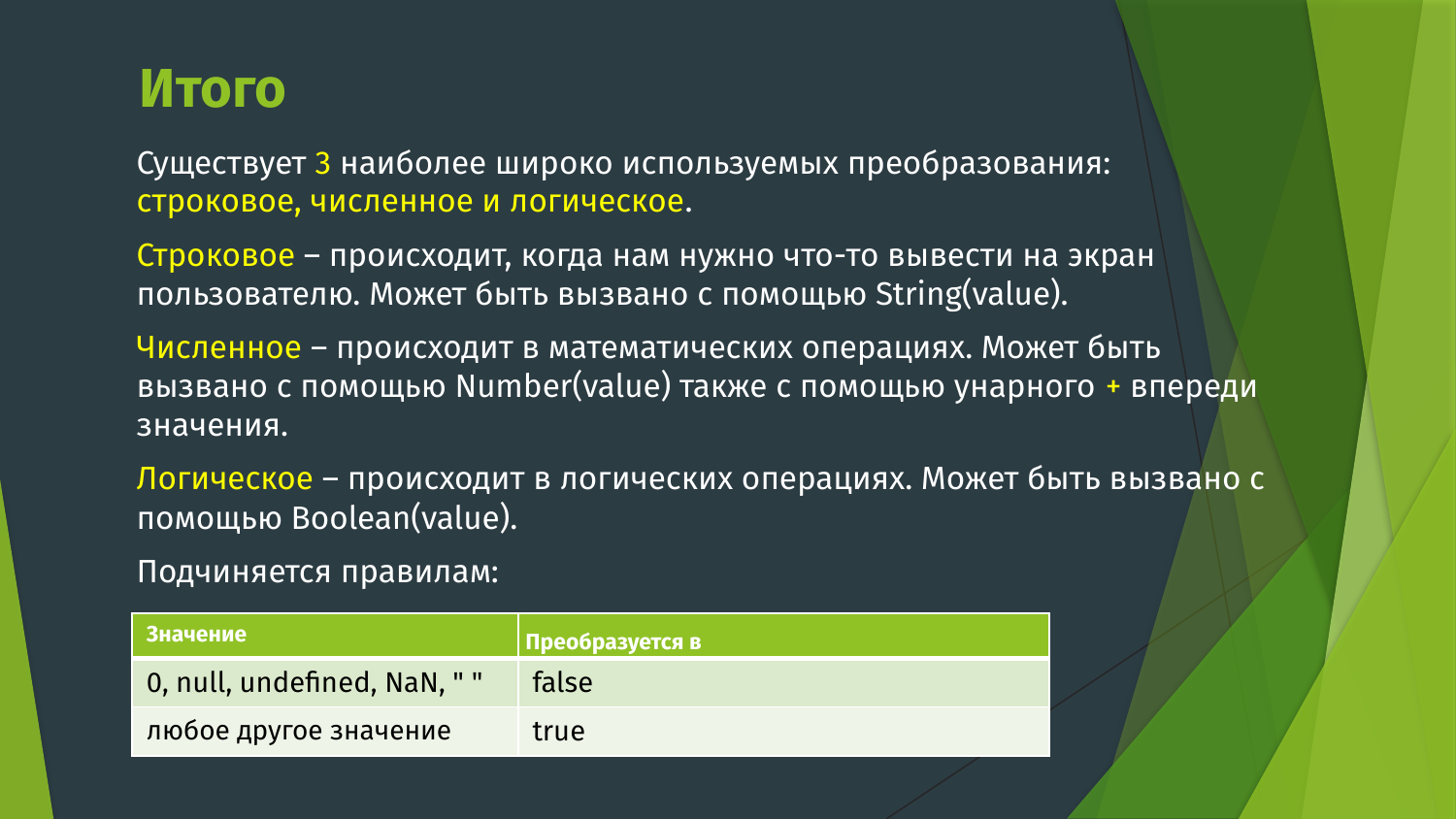

# Итого
Существует 3 наиболее широко используемых преобразования: строковое, численное и логическое.
Строковое – происходит, когда нам нужно что-то вывести на экран пользователю. Может быть вызвано с помощью String(value).
Численное – происходит в математических операциях. Может быть вызвано с помощью Number(value) также с помощью унарного + впереди значения.
Логическое – происходит в логических операциях. Может быть вызвано с помощью Boolean(value).
Подчиняется правилам:

| Значение | Преобразуется в |
| --- | --- |
| 0, null, undefined, NaN, " " | false |
| любое другое значение | true |